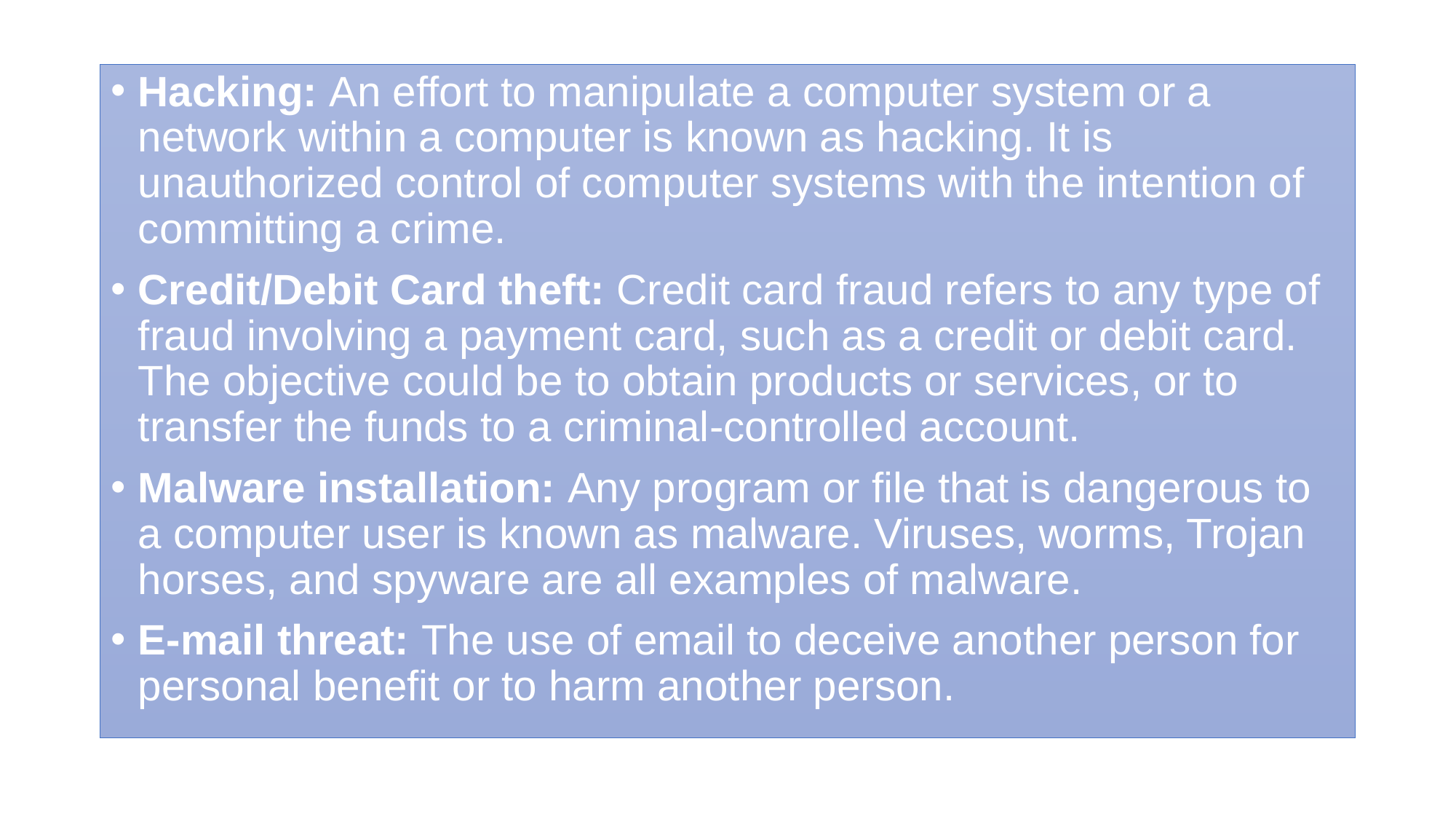

Hacking: An effort to manipulate a computer system or a network within a computer is known as hacking. It is unauthorized control of computer systems with the intention of committing a crime.
Credit/Debit Card theft: Credit card fraud refers to any type of fraud involving a payment card, such as a credit or debit card. The objective could be to obtain products or services, or to transfer the funds to a criminal-controlled account.
Malware installation: Any program or file that is dangerous to a computer user is known as malware. Viruses, worms, Trojan horses, and spyware are all examples of malware.
E-mail threat: The use of email to deceive another person for personal benefit or to harm another person.